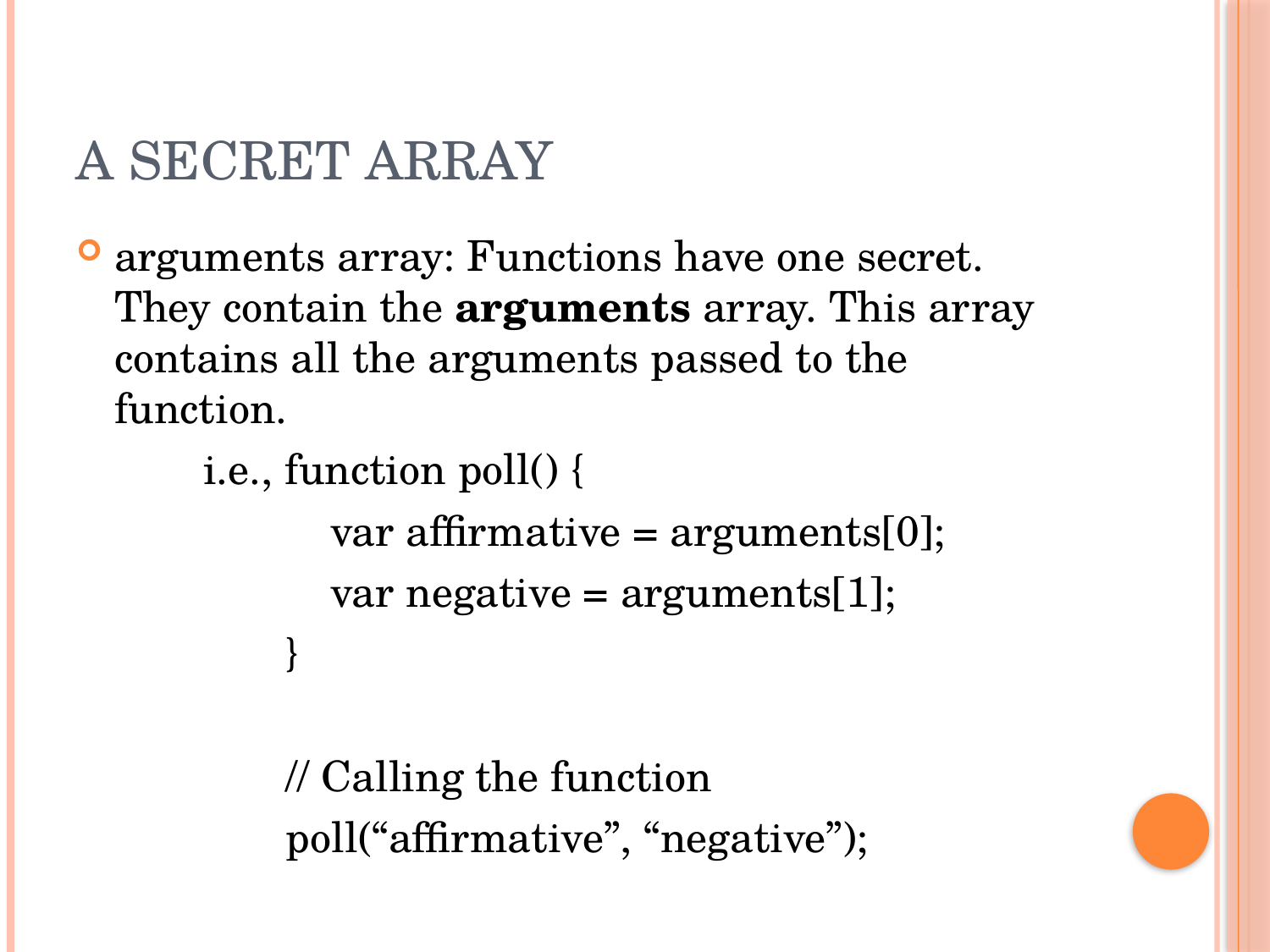

# A Secret Array
arguments array: Functions have one secret. They contain the arguments array. This array contains all the arguments passed to the function.
	i.e., function poll() {
		var affirmative = arguments[0];
		var negative = arguments[1];
	       }

	       // Calling the function
	       poll(“affirmative”, “negative”);